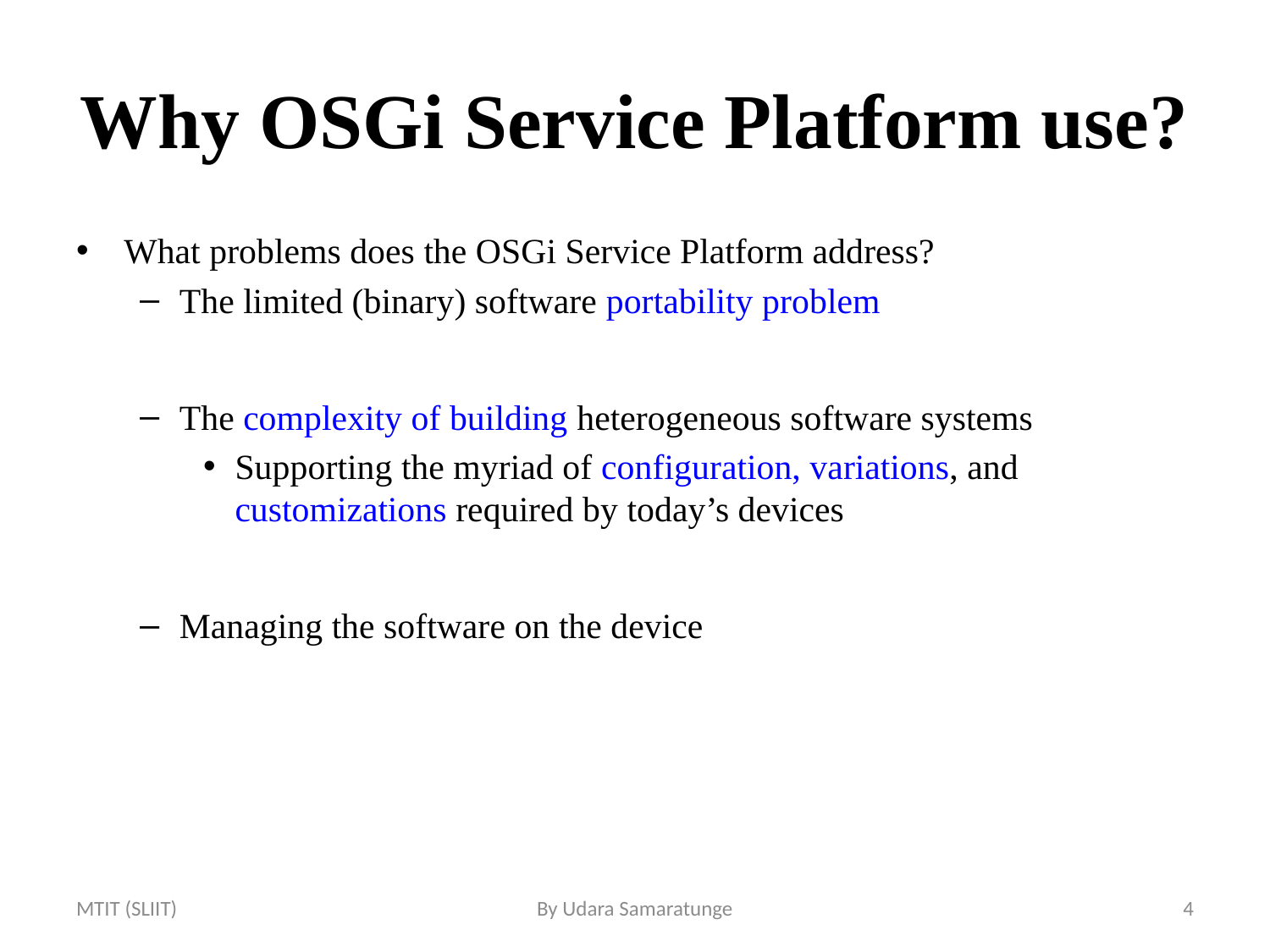

# Why OSGi Service Platform use?
What problems does the OSGi Service Platform address?
The limited (binary) software portability problem

The complexity of building heterogeneous software systems
Supporting the myriad of configuration, variations, and customizations required by today’s devices

Managing the software on the device
MTIT (SLIIT)
By Udara Samaratunge
4